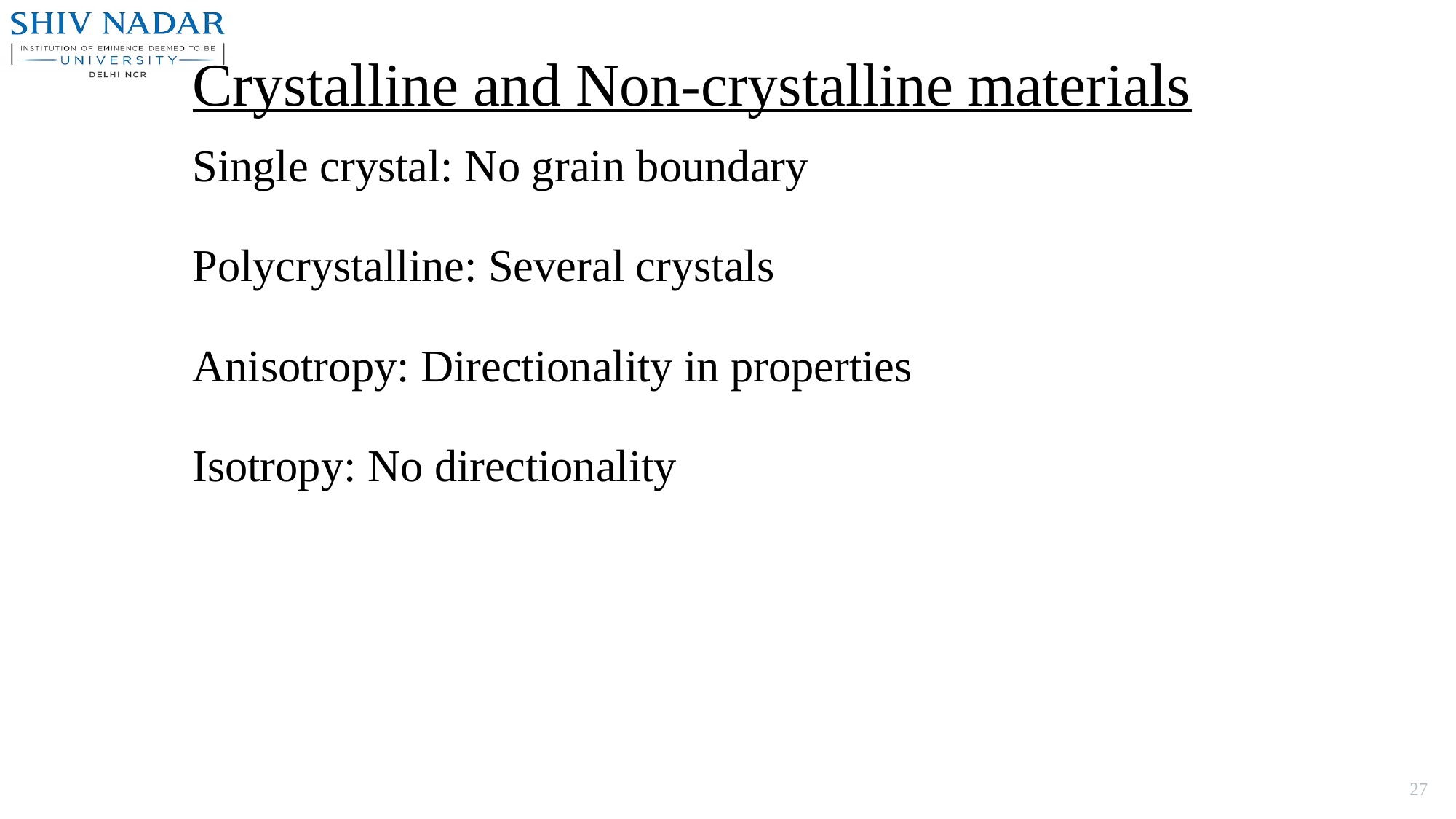

Crystalline and Non-crystalline materials
Single crystal: No grain boundary
Polycrystalline: Several crystals
Anisotropy: Directionality in properties
Isotropy: No directionality

27